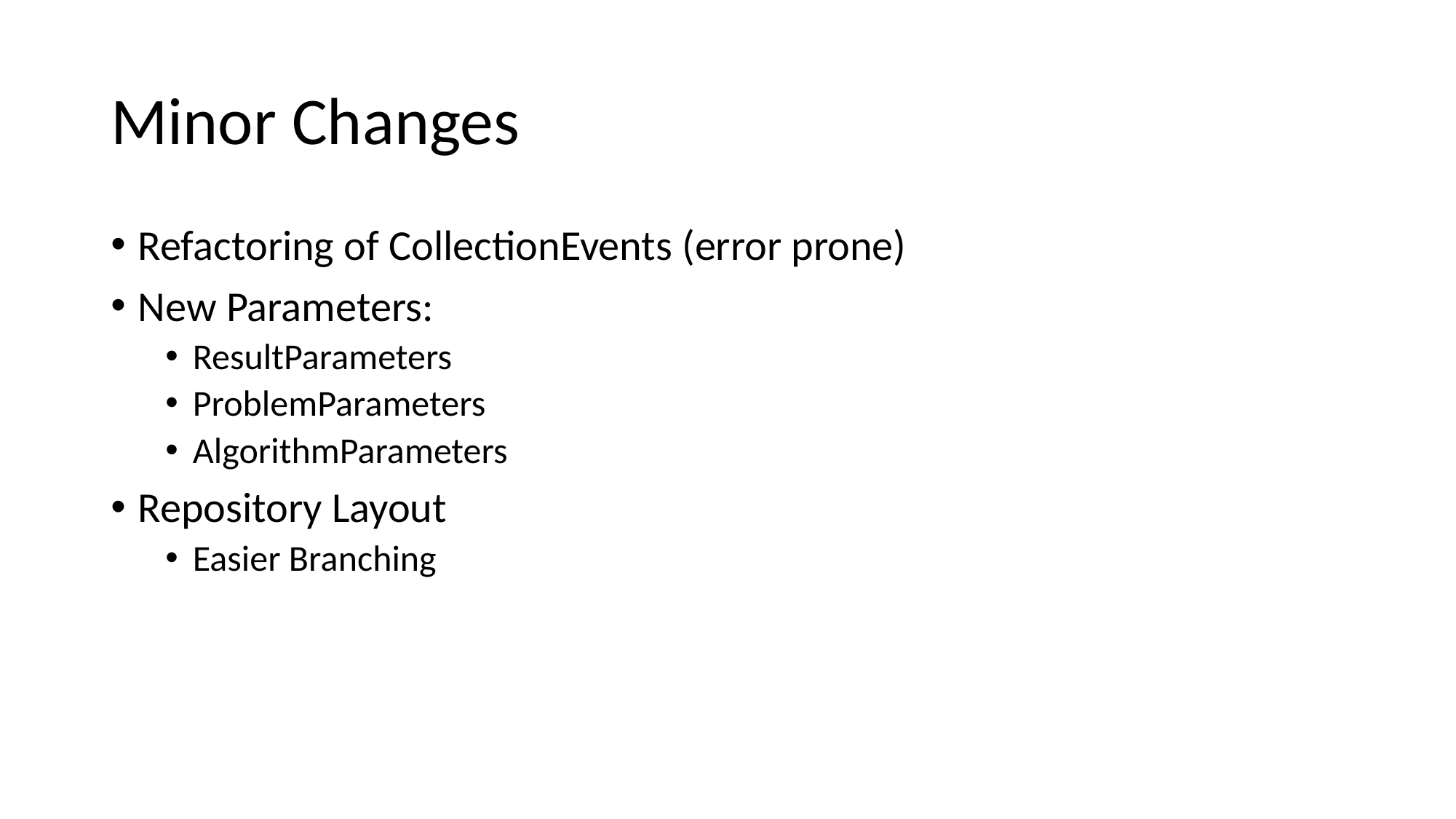

# Minor Changes
Refactoring of CollectionEvents (error prone)
New Parameters:
ResultParameters
ProblemParameters
AlgorithmParameters
Repository Layout
Easier Branching